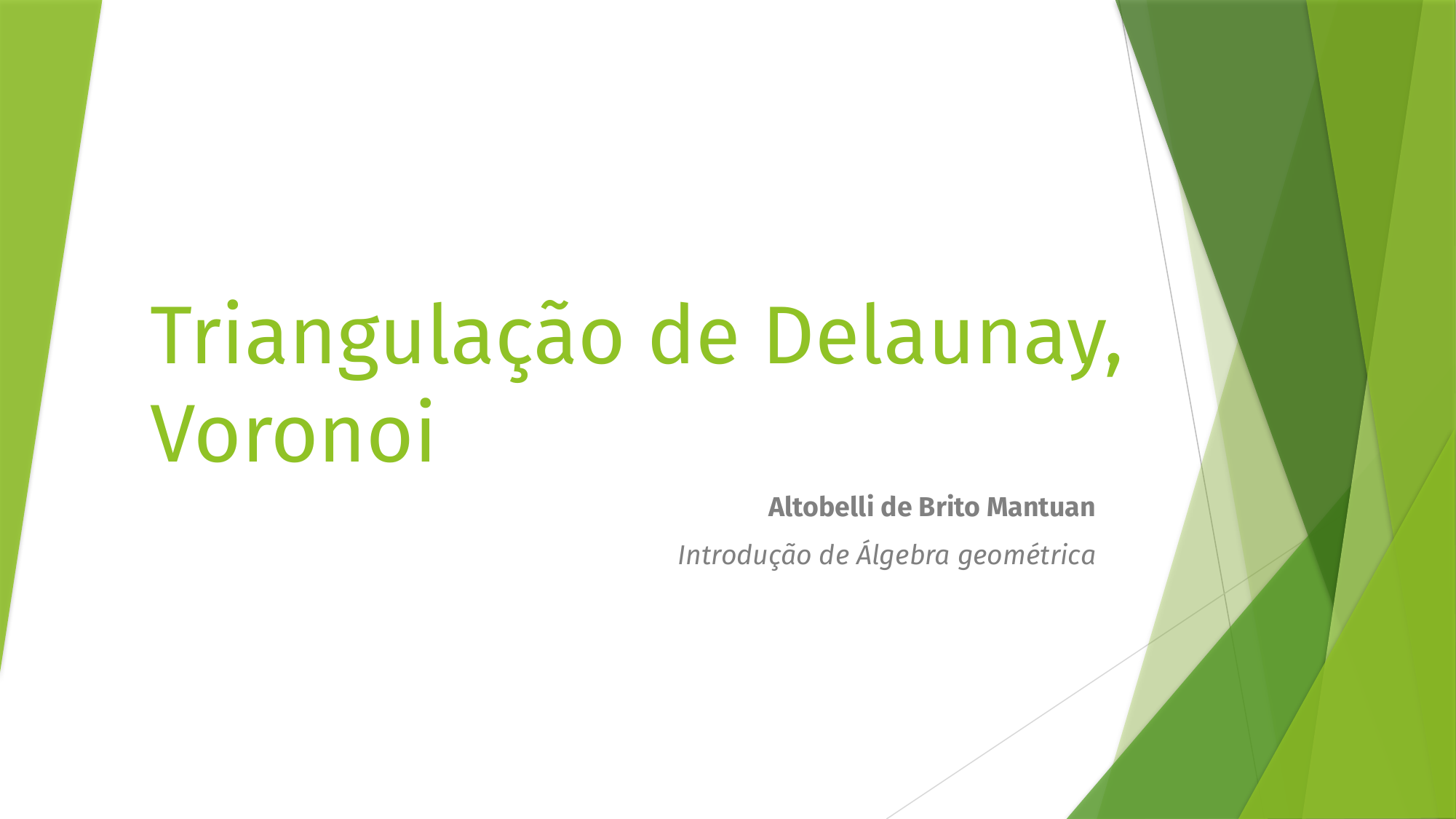

# Triangulação de Delaunay, Voronoi
Altobelli de Brito Mantuan
Introdução de Álgebra geométrica